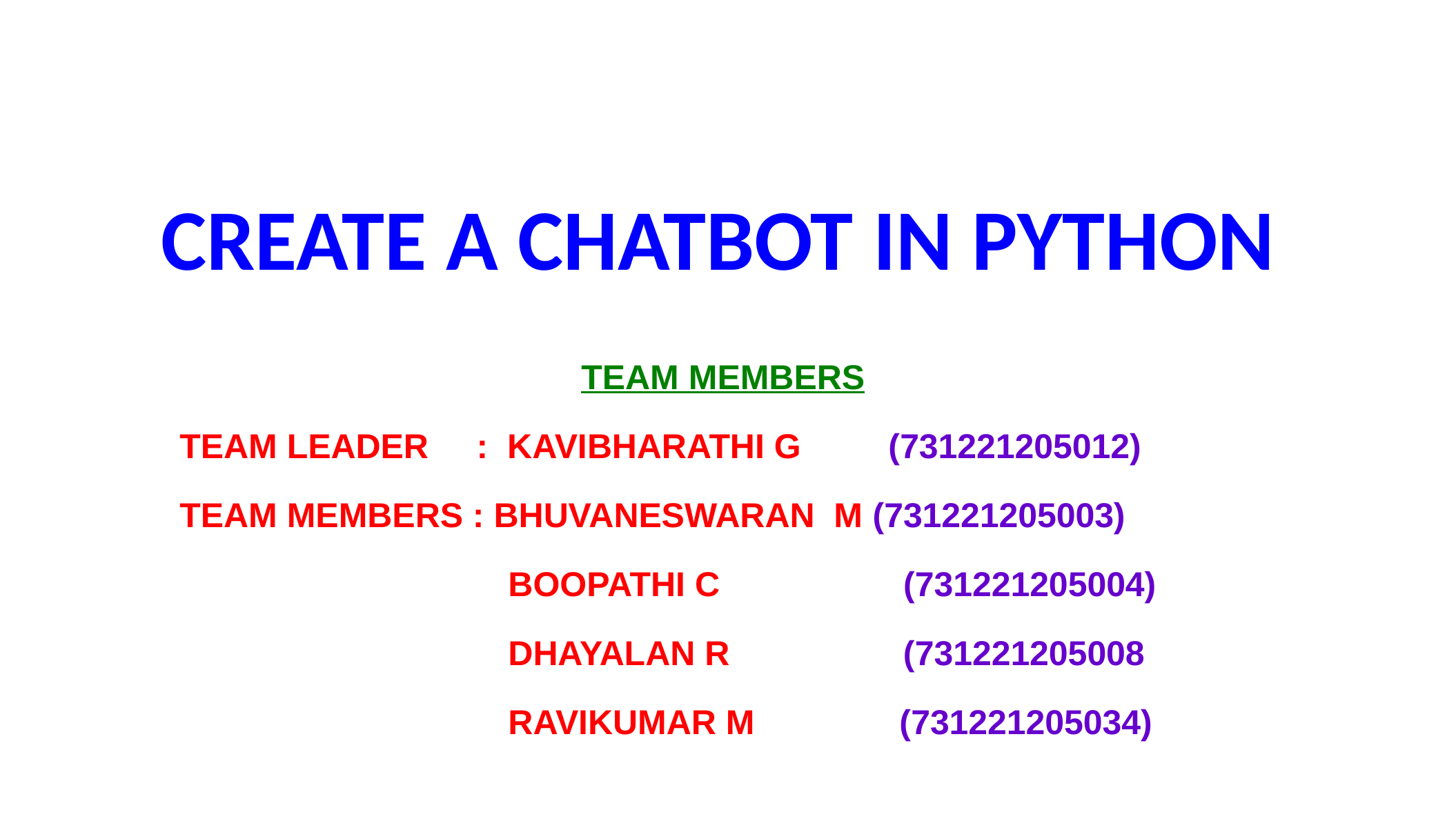

# CREATE A CHATBOT IN PYTHON
TEAM MEMBERS
         TEAM LEADER     :  KAVIBHARATHI G         (731221205012)
         TEAM MEMBERS : BHUVANESWARAN  M (731221205003)
                                           BOOPATHI C                   (731221205004)
                                           DHAYALAN R                  (731221205008
                                           RAVIKUMAR M               (731221205034)